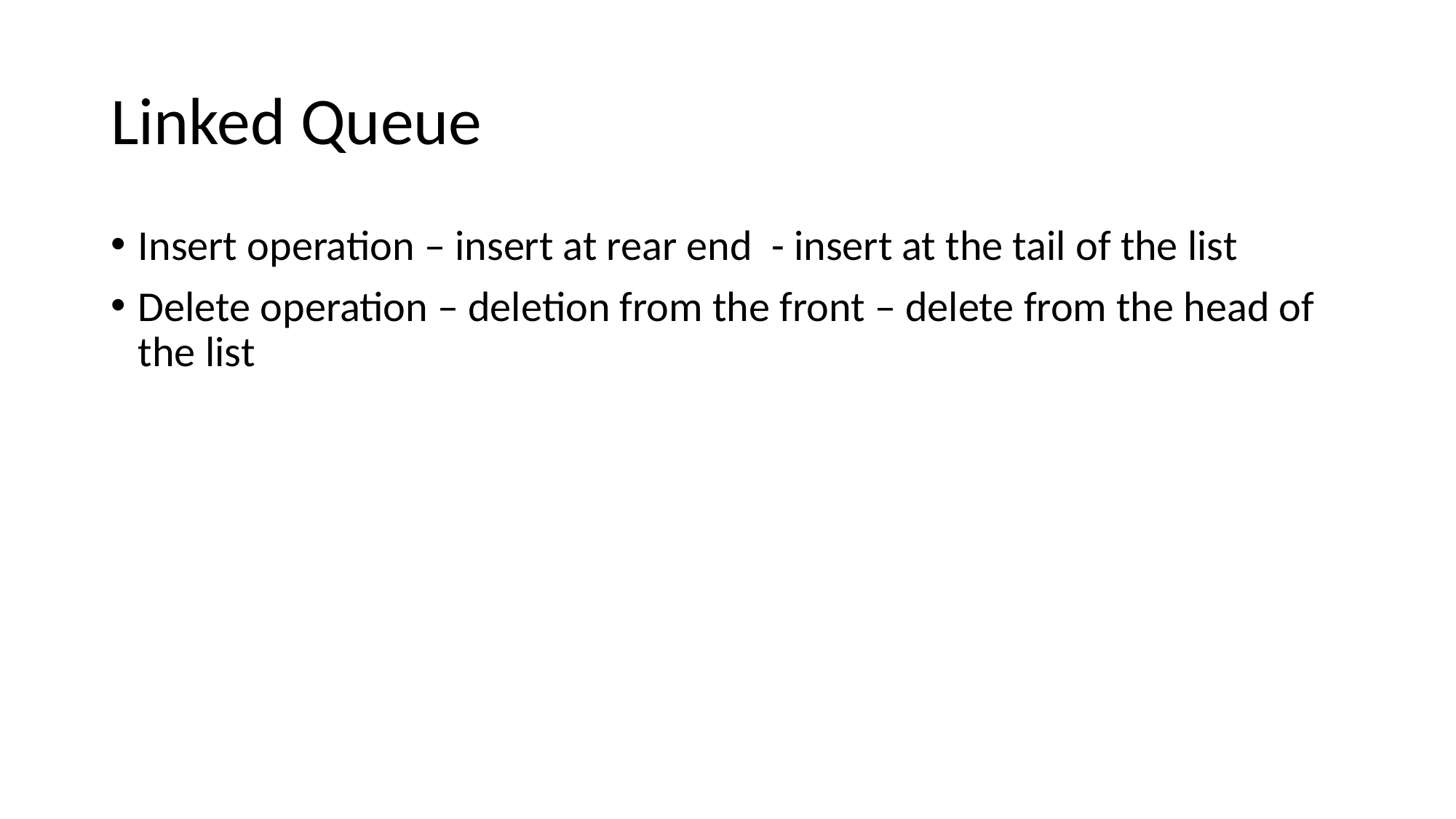

# Linked Queue
Insert operation – insert at rear end  - insert at the tail of the list
Delete operation – deletion from the front – delete from the head of the list